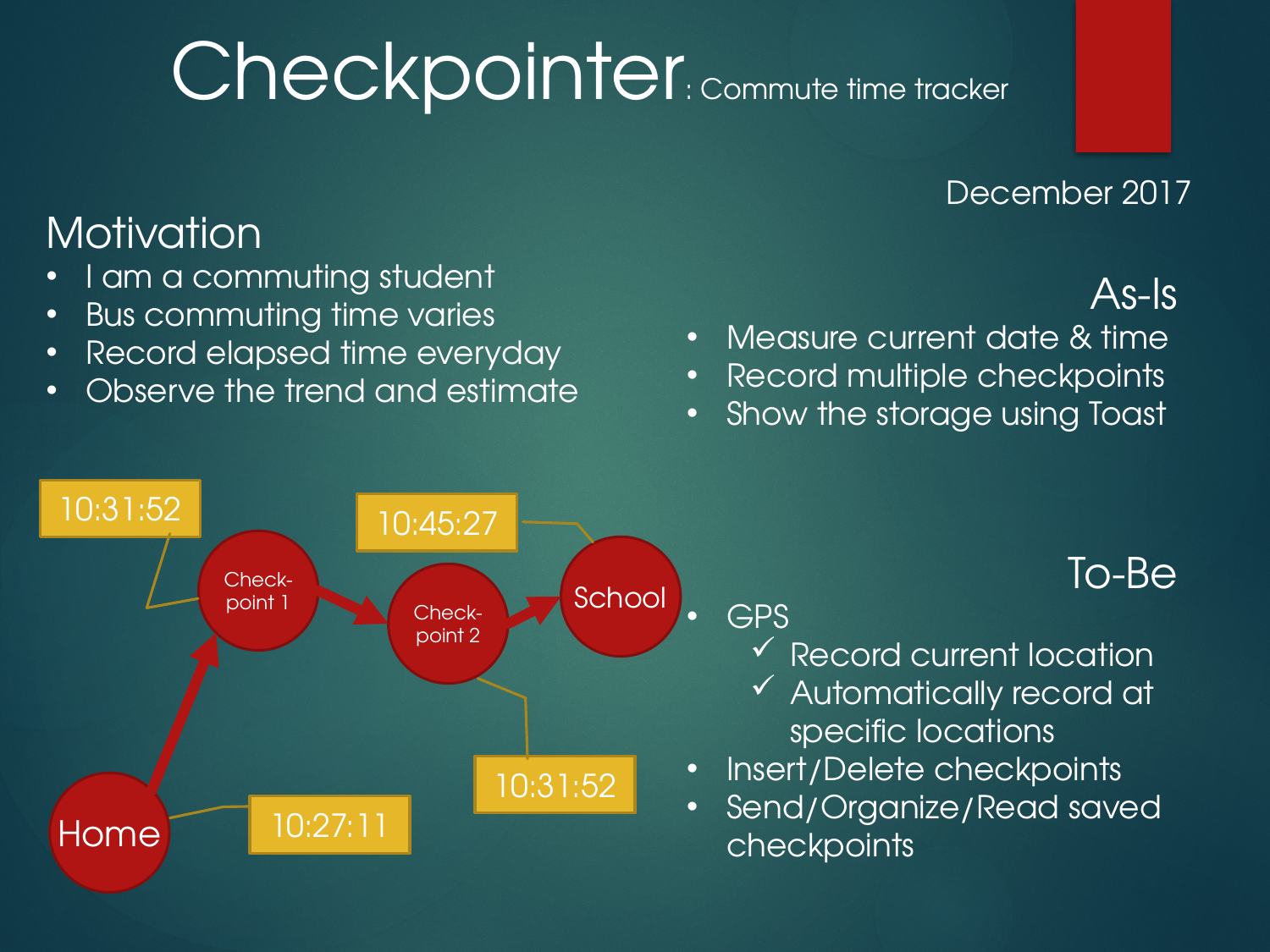

Checkpointer: Commute time tracker
December 2017
Motivation
I am a commuting student
Bus commuting time varies
Record elapsed time everyday
Observe the trend and estimate
As-Is
Measure current date & time
Record multiple checkpoints
Show the storage using Toast

To-Be
GPS
Record current location
Automatically record at specific locations
Insert/Delete checkpoints
Send/Organize/Read saved checkpoints
10:31:52
10:45:27
Check-
point 1
School
Check-
point 2
10:31:52
Home
10:27:11